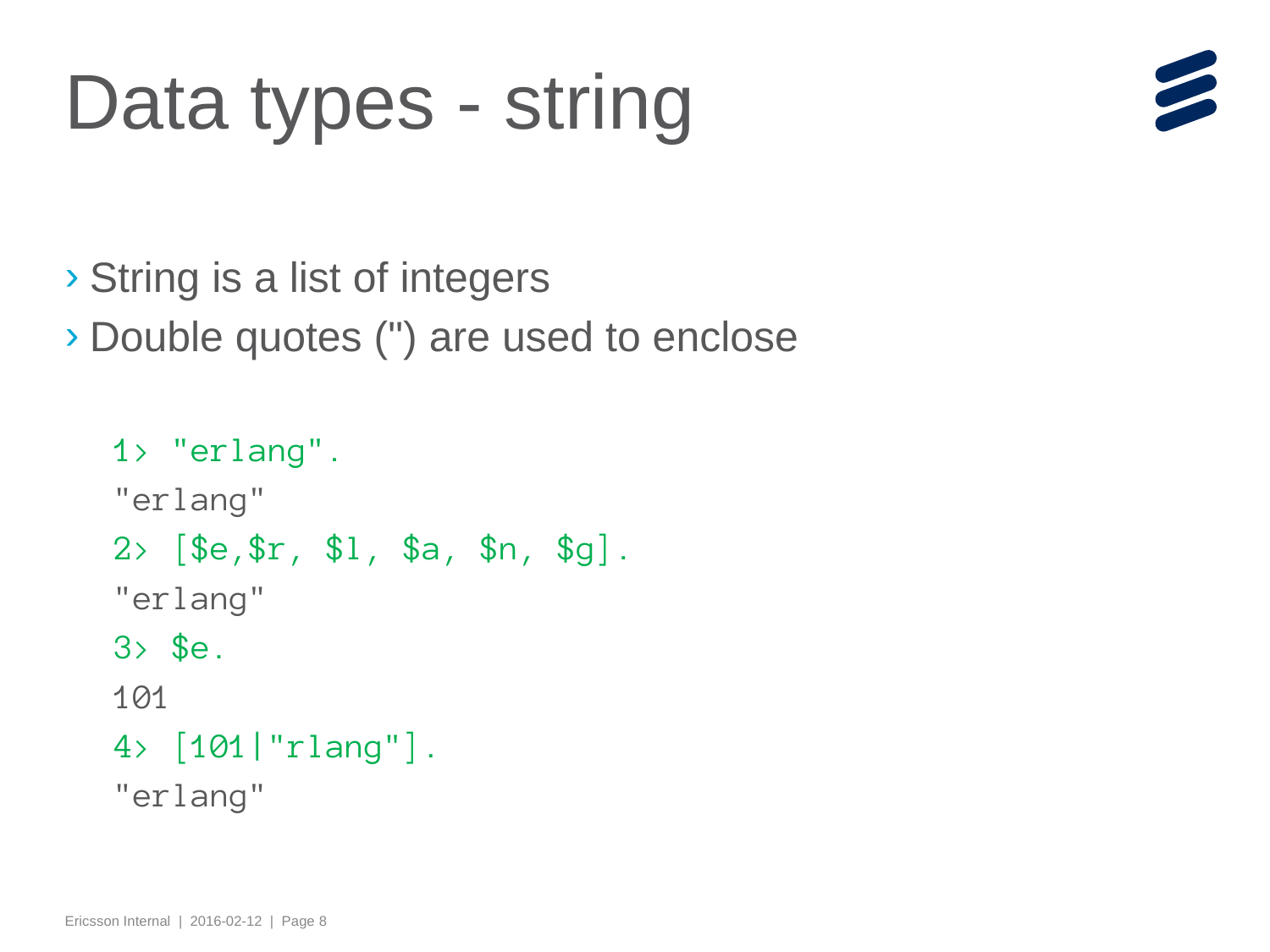

# Data types - string
String is a list of integers
Double quotes (") are used to enclose

1> "erlang".
"erlang"
2> [$e,$r, $l, $a, $n, $g].
"erlang"
3> $e.
101
4> [101|"rlang"].
"erlang"